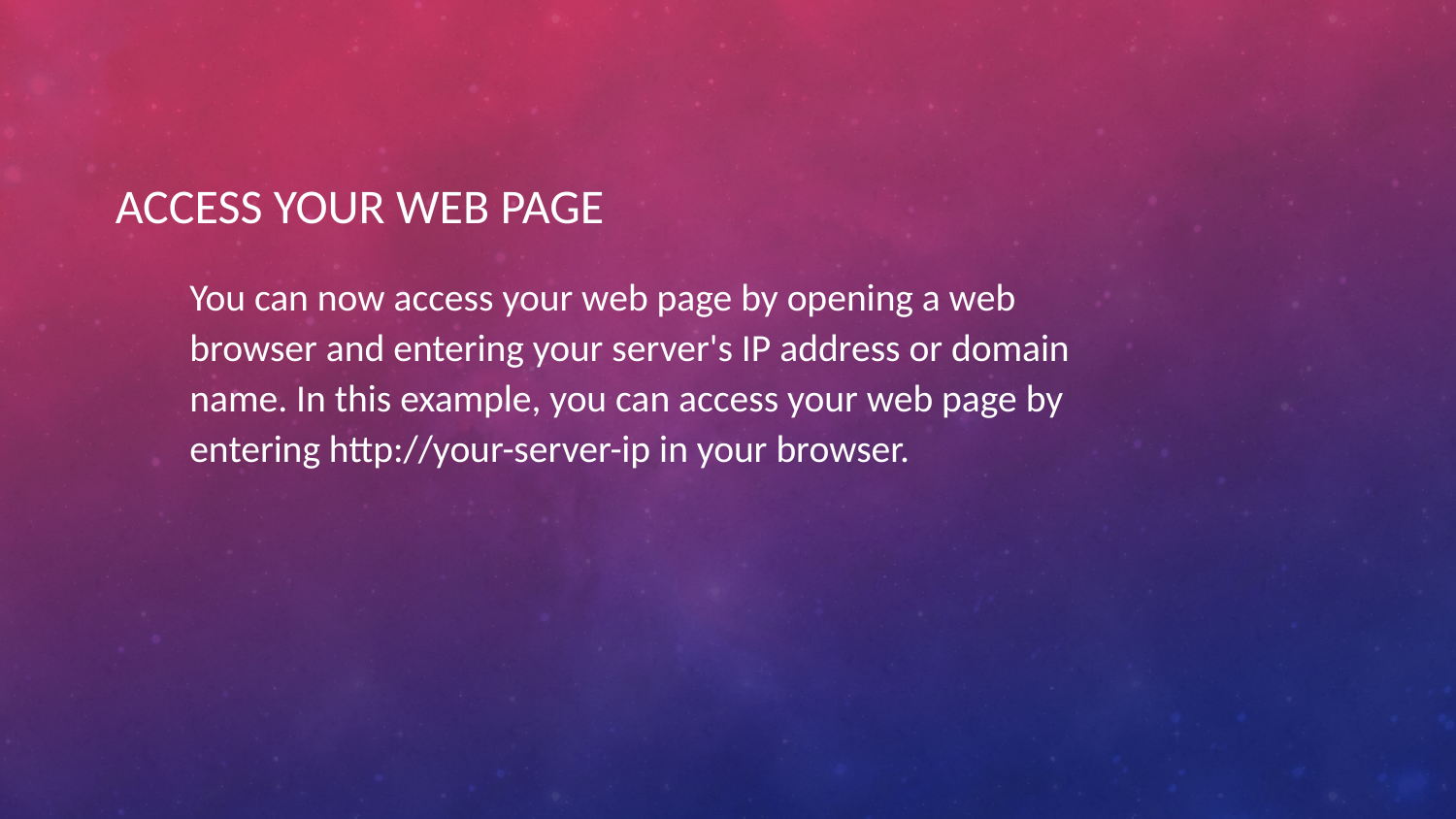

# Access Your Web Page
You can now access your web page by opening a web browser and entering your server's IP address or domain name. In this example, you can access your web page by entering http://your-server-ip in your browser.